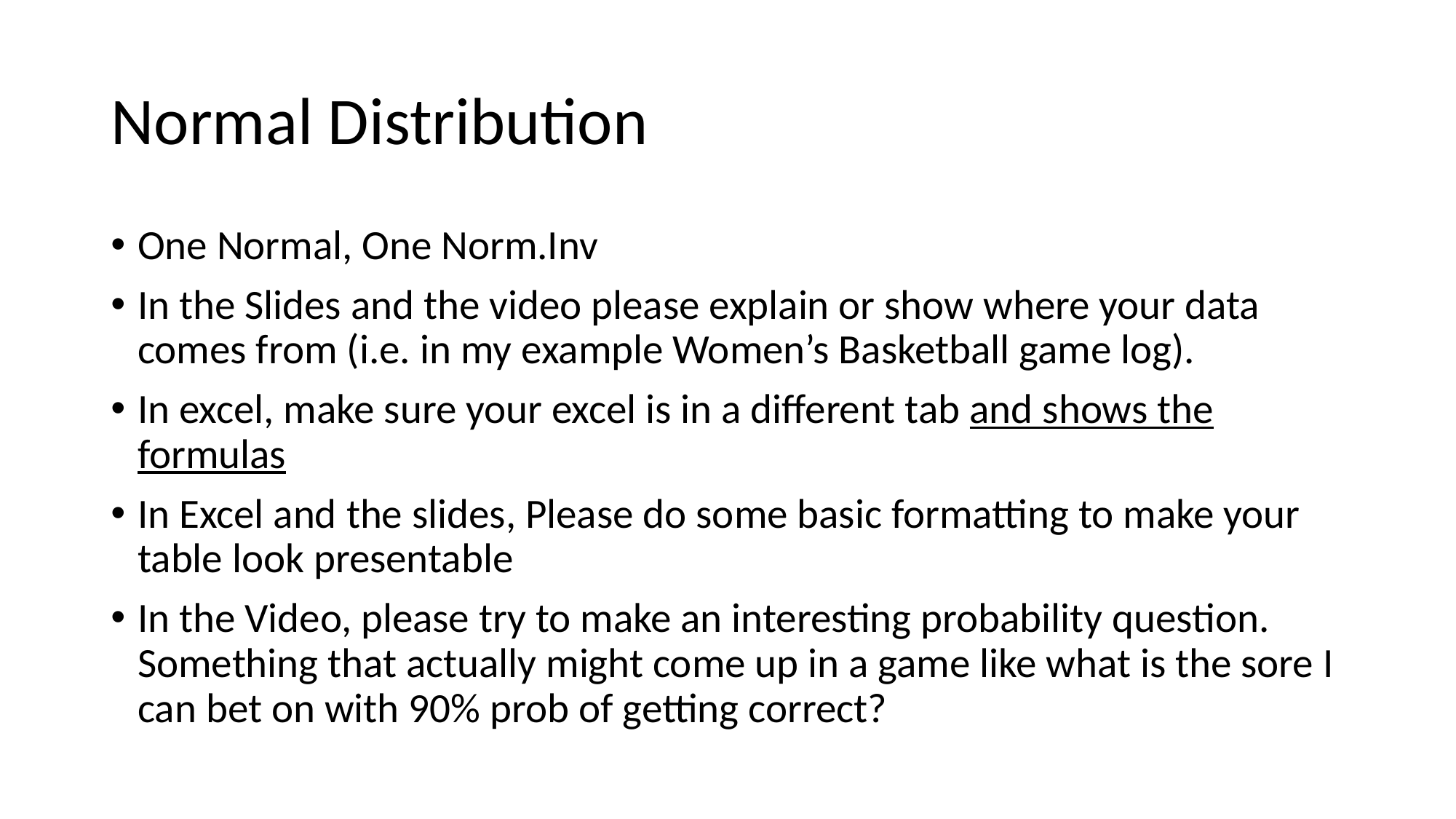

# Normal Distribution
One Normal, One Norm.Inv
In the Slides and the video please explain or show where your data comes from (i.e. in my example Women’s Basketball game log).
In excel, make sure your excel is in a different tab and shows the formulas
In Excel and the slides, Please do some basic formatting to make your table look presentable
In the Video, please try to make an interesting probability question. Something that actually might come up in a game like what is the sore I can bet on with 90% prob of getting correct?